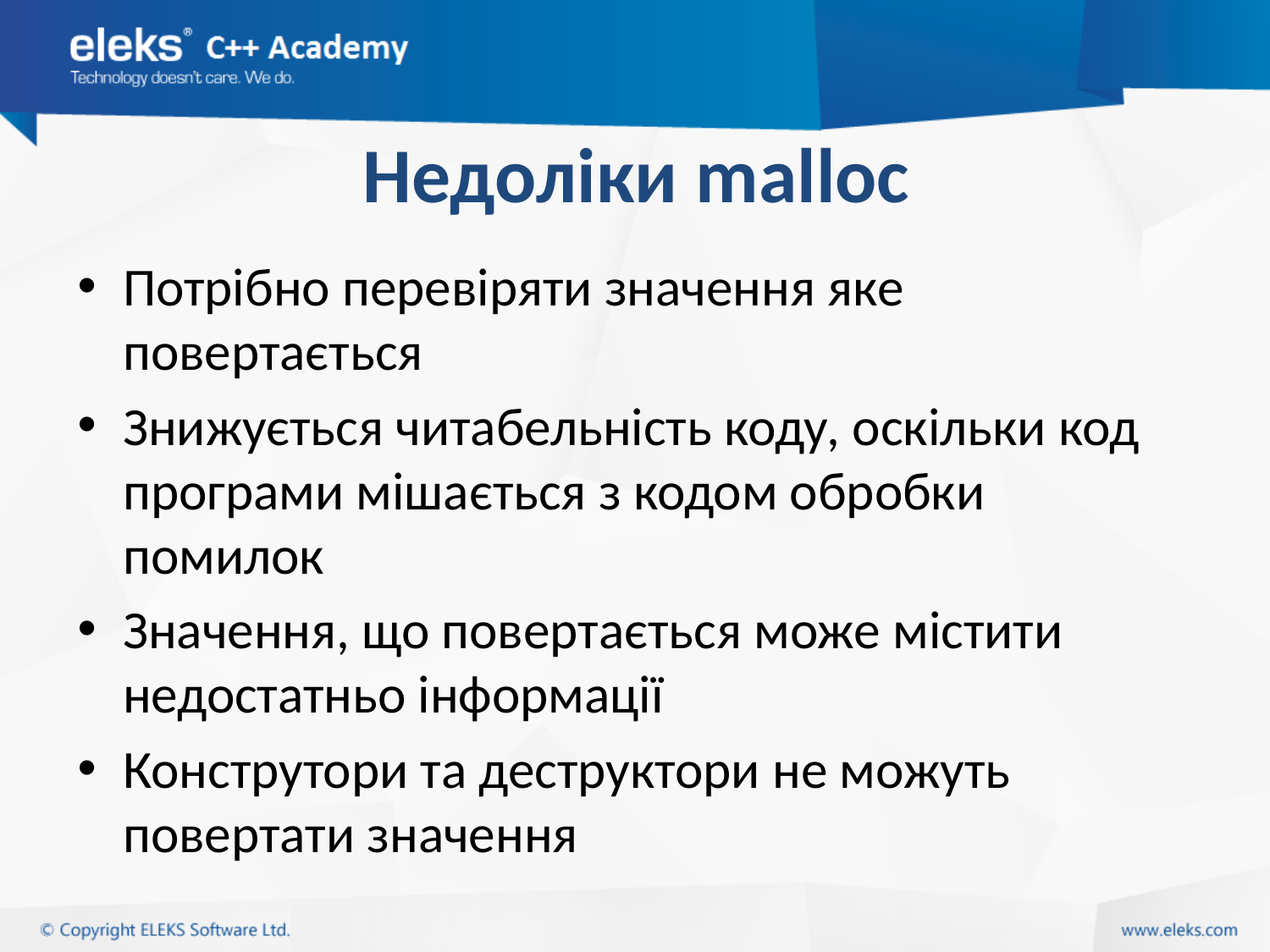

# Недоліки malloc
Потрібно перевіряти значення яке повертається
Знижується читабельність коду, оскільки код програми мішається з кодом обробки помилок
Значення, що повертається може містити недостатньо інформації
Конструтори та деструктори не можуть повертати значення